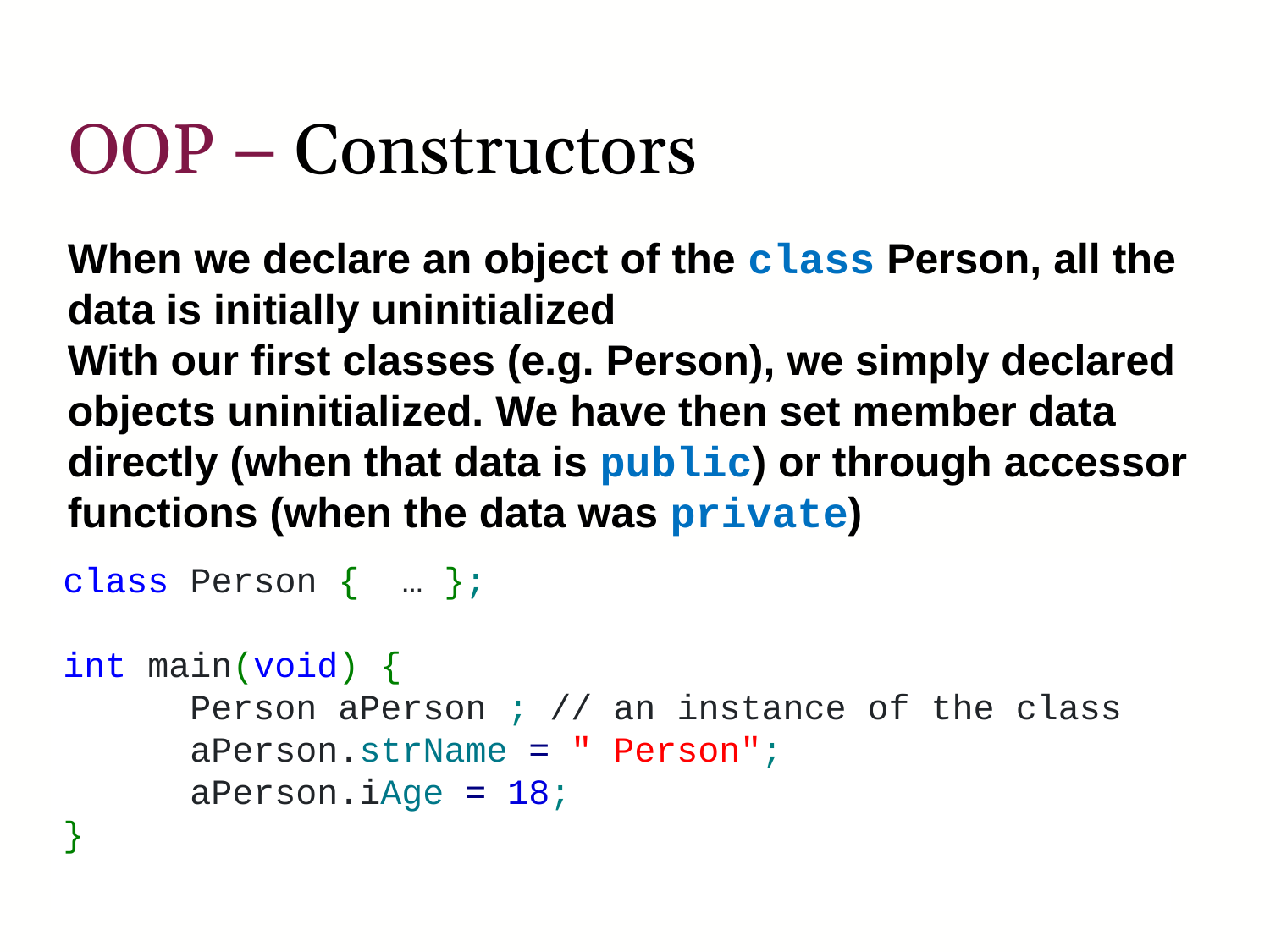

# OOP – Constructors
When we declare an object of the class Person, all the data is initially uninitialized
With our first classes (e.g. Person), we simply declared objects uninitialized. We have then set member data directly (when that data is public) or through accessor functions (when the data was private)
class Person {  … };

int main(void) {
      Person aPerson ; // an instance of the class
      aPerson.strName = " Person";
      aPerson.iAge = 18;
}